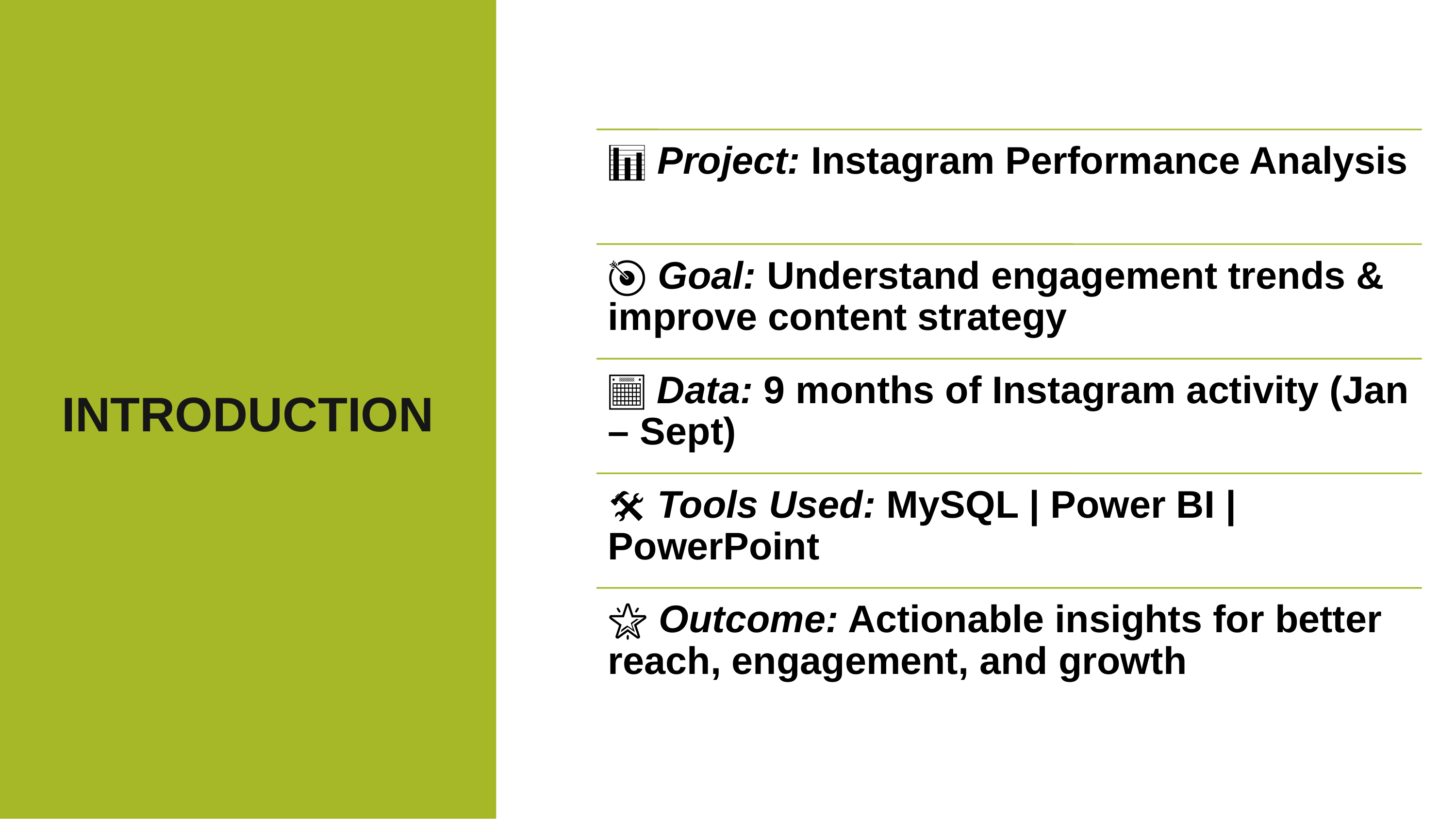

# INTRODUCTION
📊 Project: Instagram Performance Analysis
🎯 Goal: Understand engagement trends & improve content strategy
📅 Data: 9 months of Instagram activity (Jan – Sept)
🛠️ Tools Used: MySQL | Power BI | PowerPoint
🌟 Outcome: Actionable insights for better reach, engagement, and growth